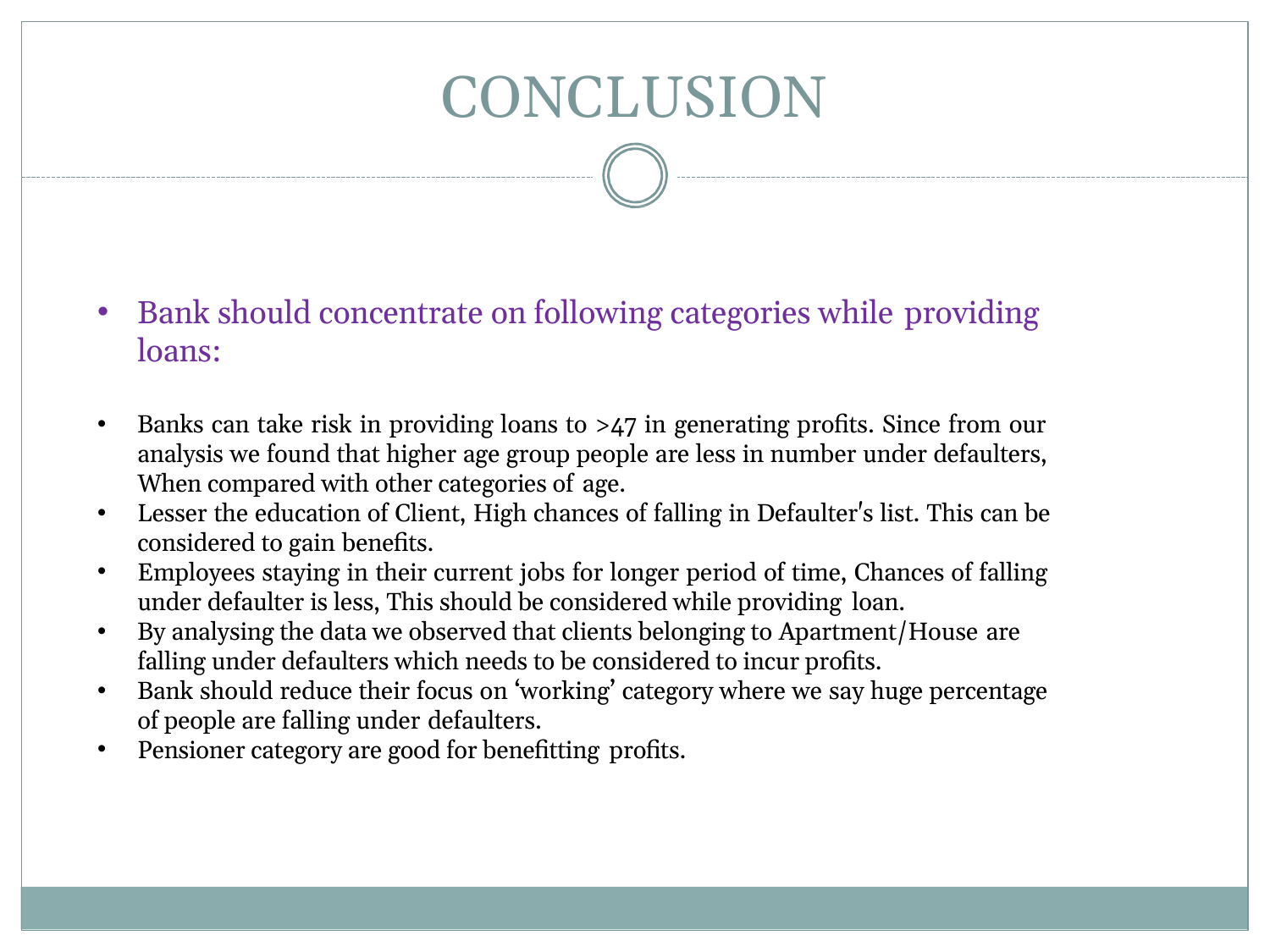

# CONCLUSION
Bank should concentrate on following categories while providing
loans:

Banks can take risk in providing loans to >47 in generating profits. Since from our  analysis we found that higher age group people are less in number under defaulters,  When compared with other categories of age.
Lesser the education of Client, High chances of falling in Defaulter's list. This can be
considered to gain benefits.
Employees staying in their current jobs for longer period of time, Chances of falling  under defaulter is less, This should be considered while providing loan.
By analysing the data we observed that clients belonging to Apartment/House are
falling under defaulters which needs to be considered to incur profits.
Bank should reduce their focus on ‘working’ category where we say huge percentage  of people are falling under defaulters.
Pensioner category are good for benefitting profits.